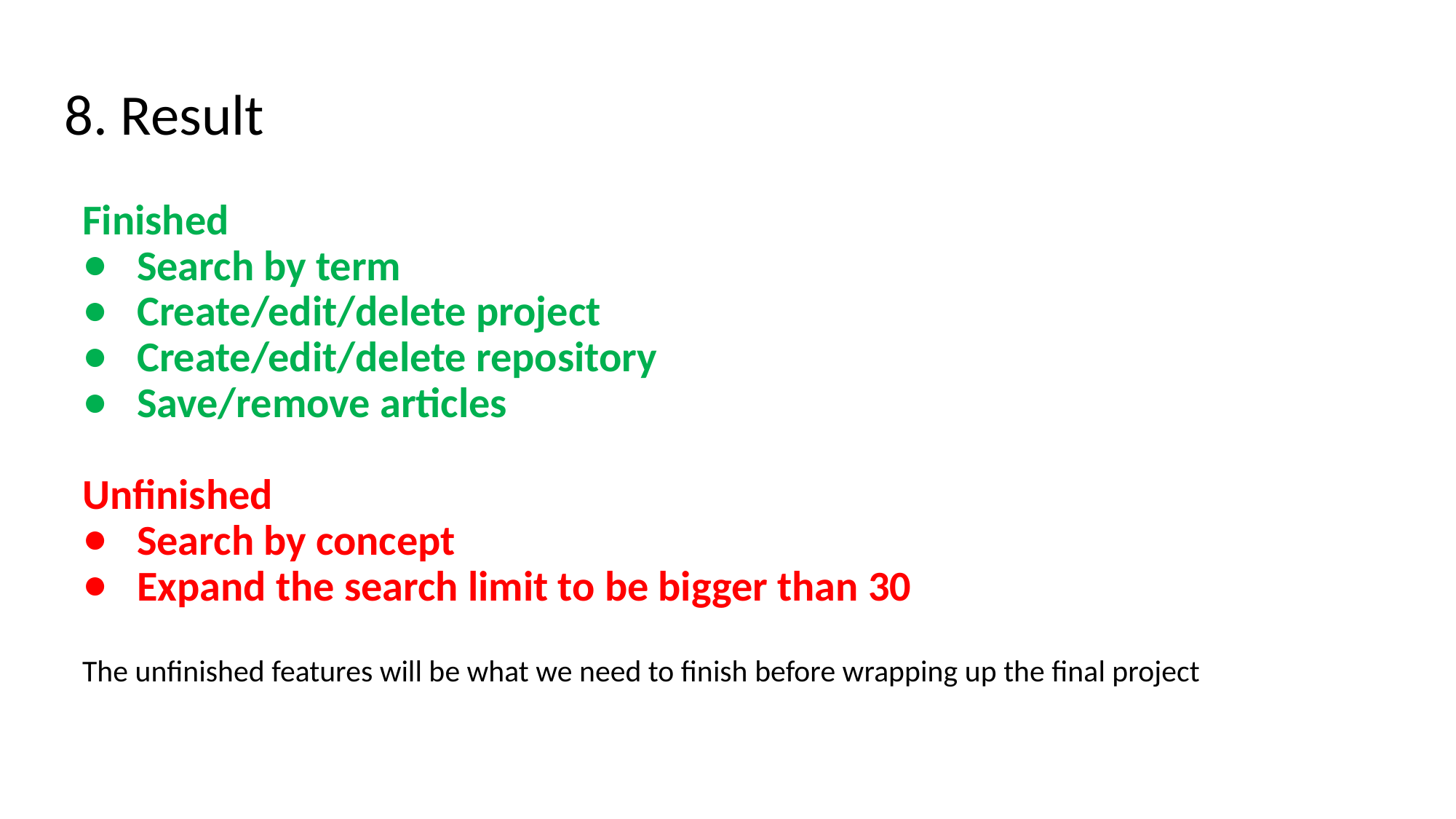

# 8. Result
Finished
Search by term
Create/edit/delete project
Create/edit/delete repository
Save/remove articles

Unfinished
Search by concept
Expand the search limit to be bigger than 30

The unfinished features will be what we need to finish before wrapping up the final project